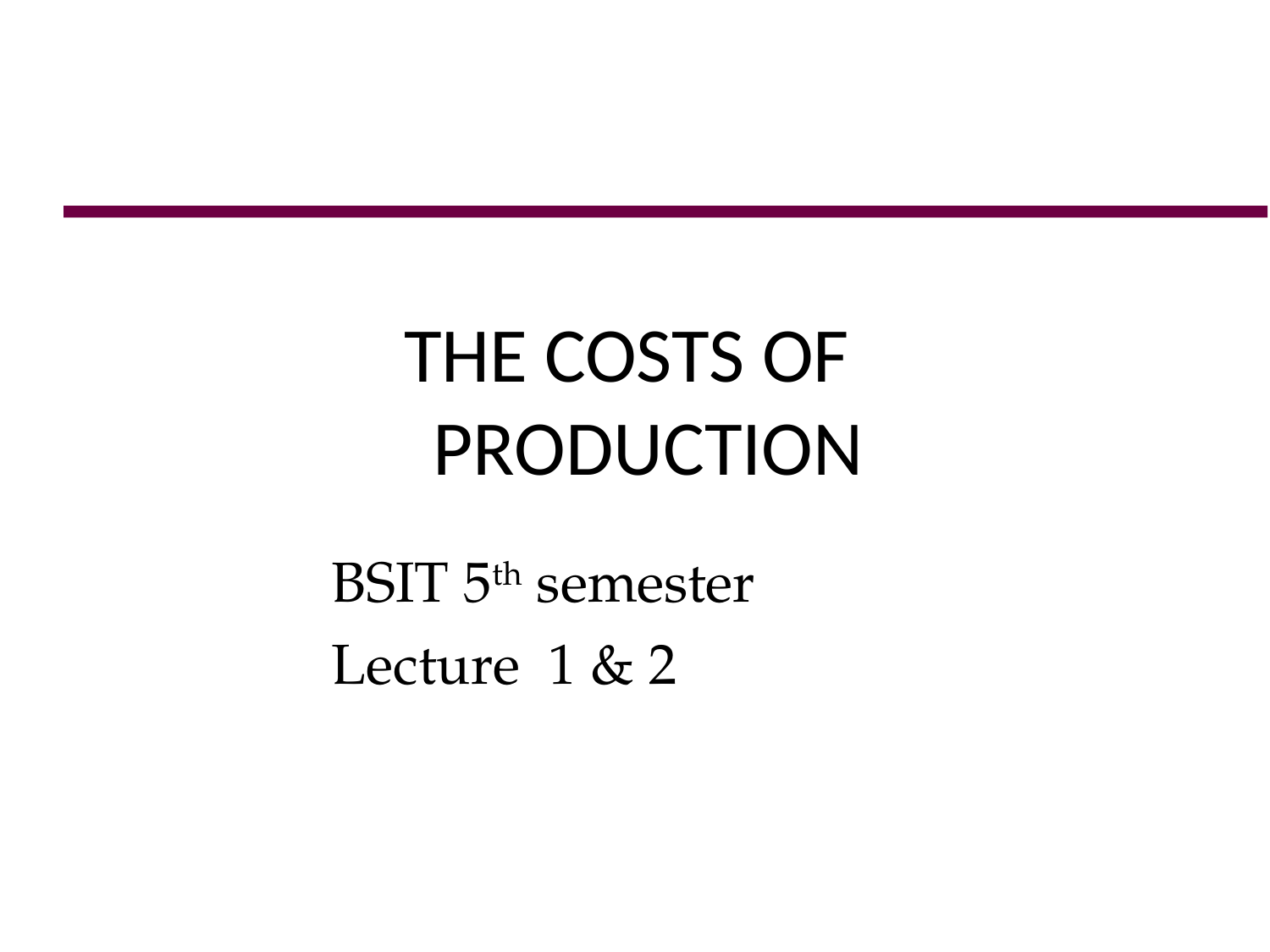

# THE COSTS OF  PRODUCTION
BSIT 5th semester
Lecture  1 & 2